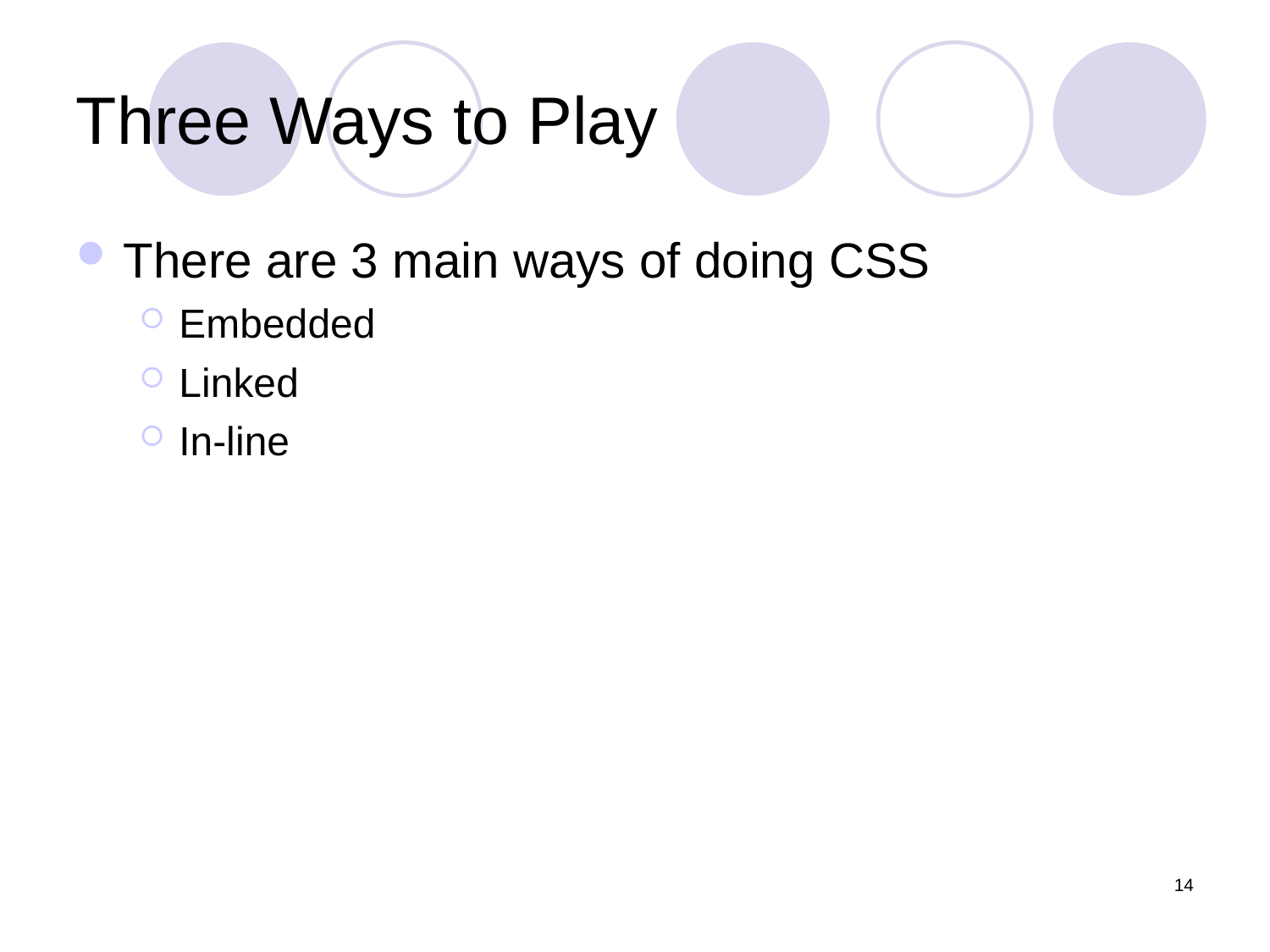

Three Ways to Play
There are 3 main ways of doing CSS
Embedded
Linked
In-line
14